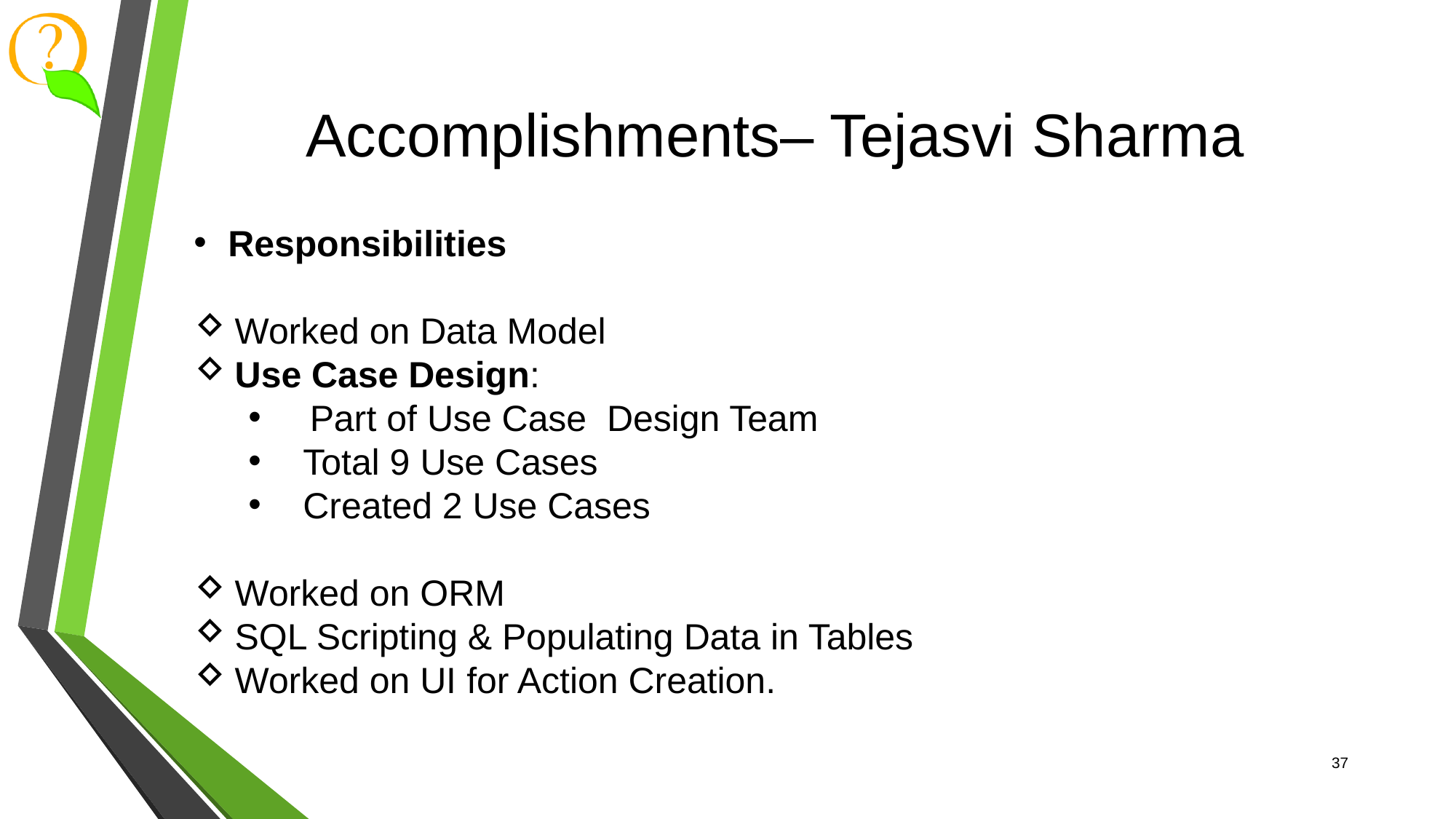

# Accomplishments– Tejasvi Sharma
Responsibilities

Worked on Data Model
Use Case Design:
  Part of Use Case  Design Team
Total 9 Use Cases
Created 2 Use Cases

Worked on ORM
SQL Scripting & Populating Data in Tables
Worked on UI for Action Creation.

37